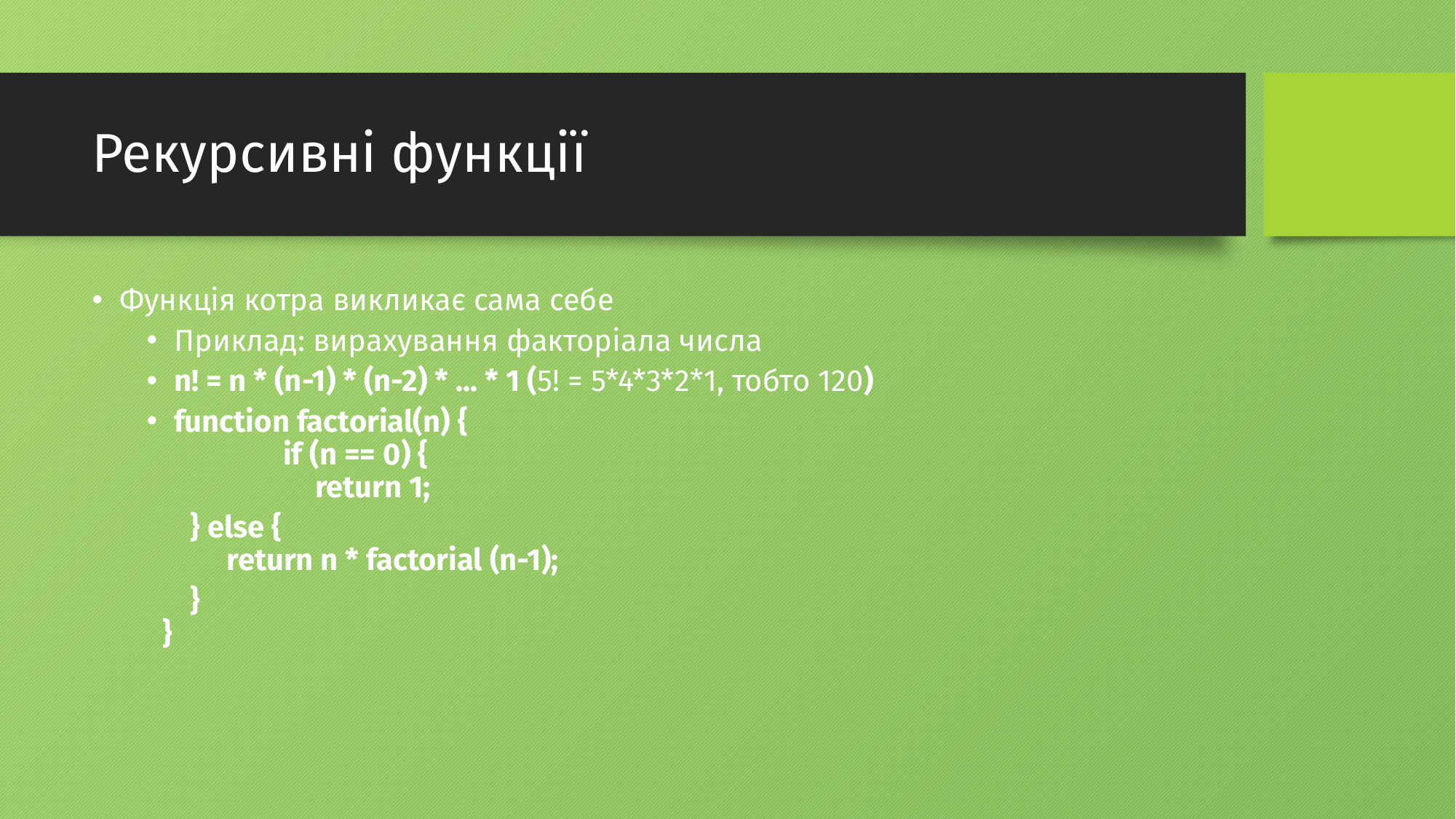

# Рекурсивні функції
Функція котра викликає сама себе
Приклад: вирахування факторіала числа
n! = n * (n-1) * (n-2) * ... * 1 (5! = 5*4*3*2*1, тобто 120)
function factorial(n) {
	if (n == 0) { 
	    return 1;
      } else {
          return n * factorial (n-1);
      }
  }